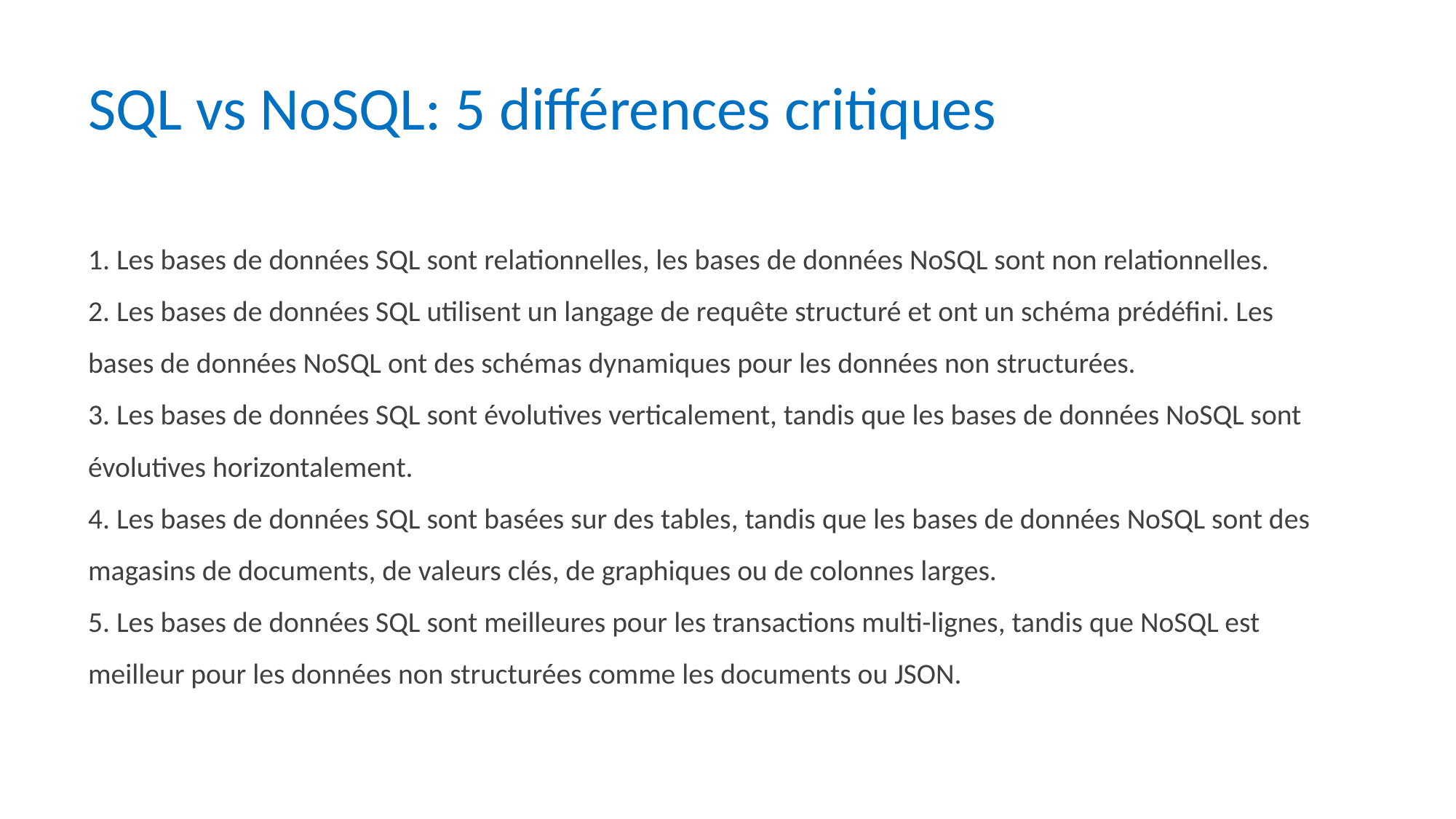

# SQL vs NoSQL: 5 différences critiques
1. Les bases de données SQL sont relationnelles, les bases de données NoSQL sont non relationnelles.
2. Les bases de données SQL utilisent un langage de requête structuré et ont un schéma prédéfini. Les bases de données NoSQL ont des schémas dynamiques pour les données non structurées.
3. Les bases de données SQL sont évolutives verticalement, tandis que les bases de données NoSQL sont évolutives horizontalement.
4. Les bases de données SQL sont basées sur des tables, tandis que les bases de données NoSQL sont des magasins de documents, de valeurs clés, de graphiques ou de colonnes larges.
5. Les bases de données SQL sont meilleures pour les transactions multi-lignes, tandis que NoSQL est meilleur pour les données non structurées comme les documents ou JSON.